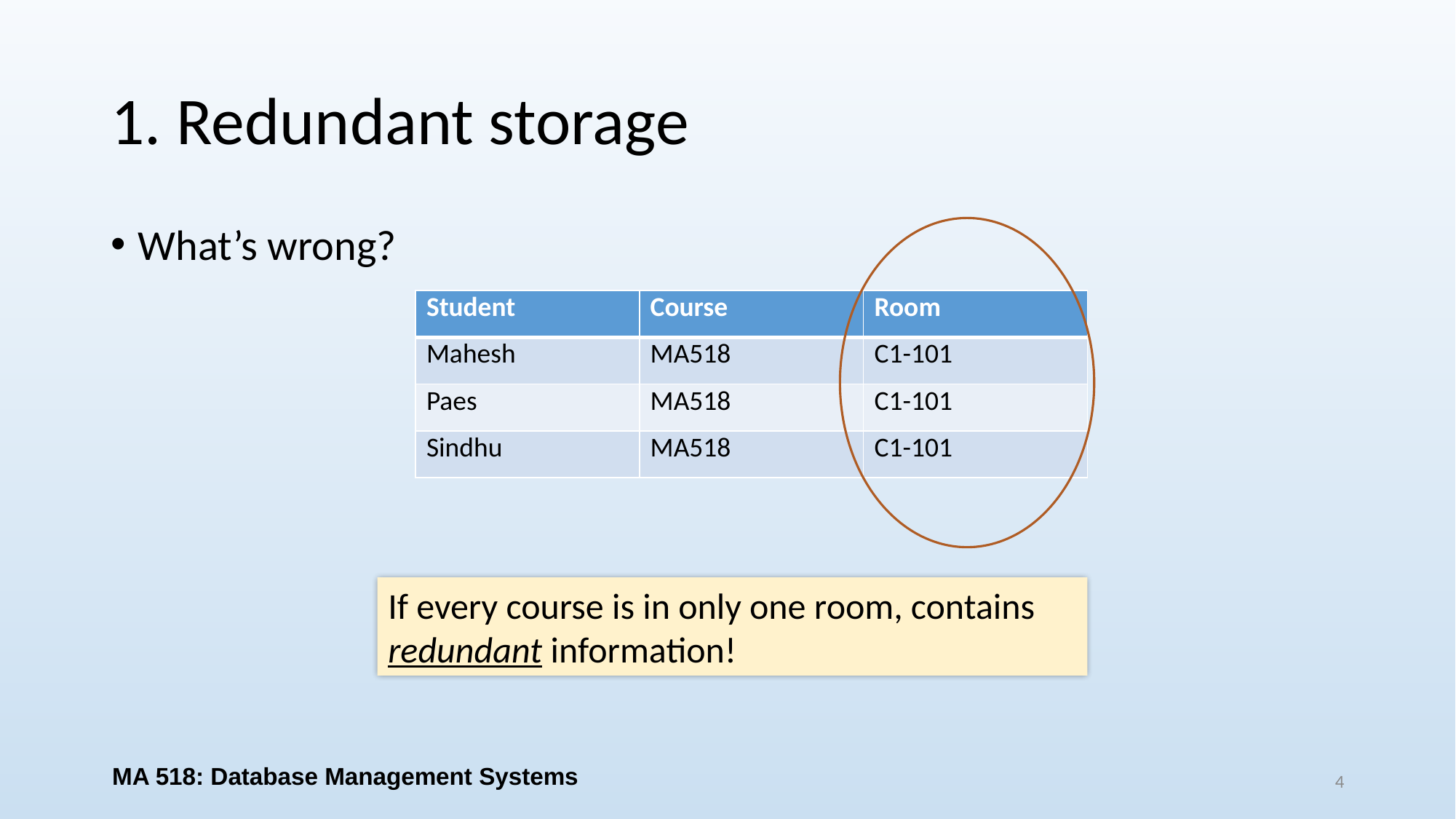

# 1. Redundant storage
What’s wrong?

| Student | Course | Room |
| --- | --- | --- |
| Mahesh | MA518 | C1-101 |
| Paes | MA518 | C1-101 |
| Sindhu | MA518 | C1-101 |
If every course is in only one room, contains redundant information!
MA 518: Database Management Systems
4